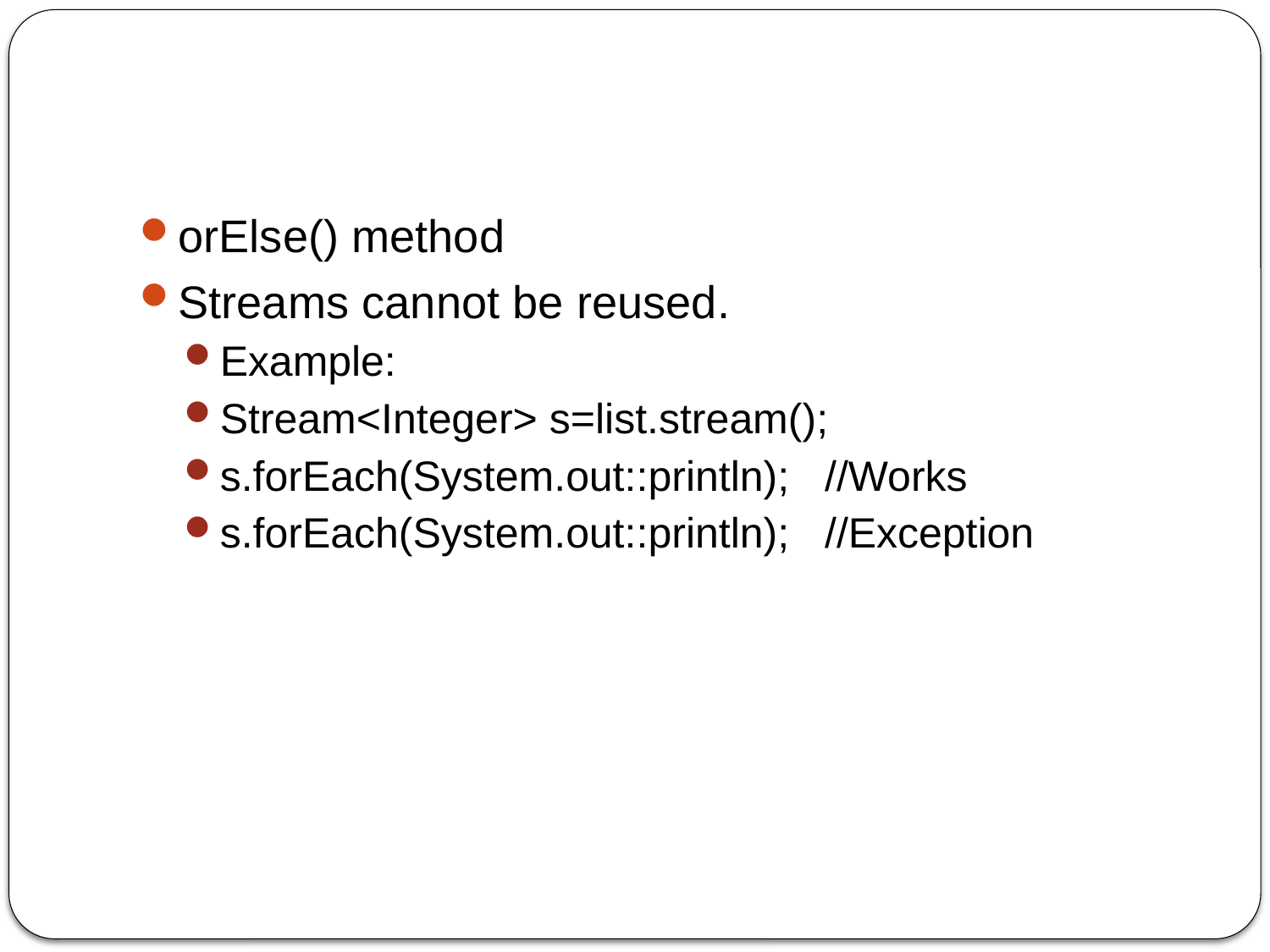

#
orElse() method
Streams cannot be reused.
Example:
Stream<Integer> s=list.stream();
s.forEach(System.out::println);   //Works
s.forEach(System.out::println);   //Exception